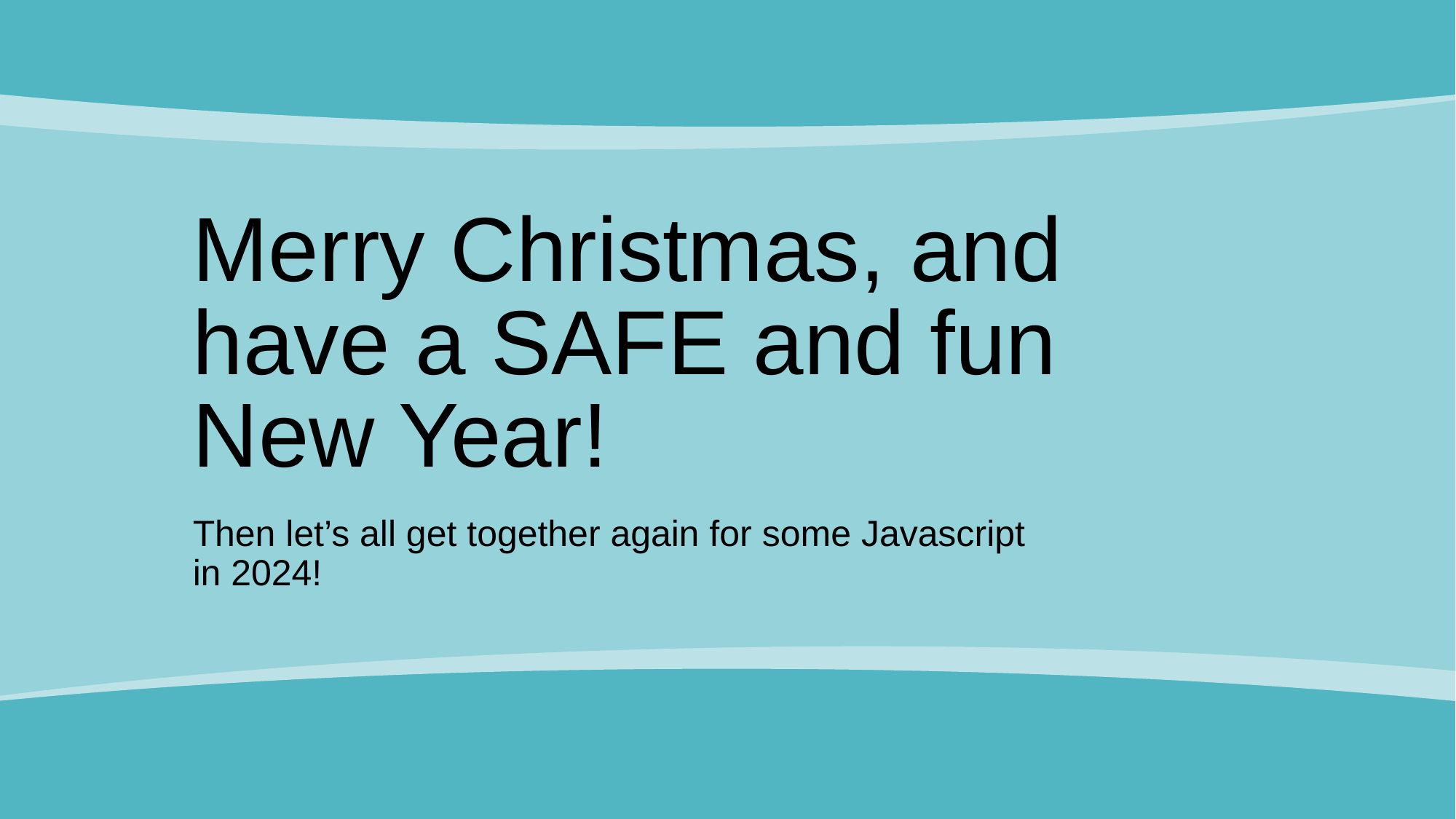

# Merry Christmas, and have a SAFE and fun New Year!
Then let’s all get together again for some Javascript in 2024!